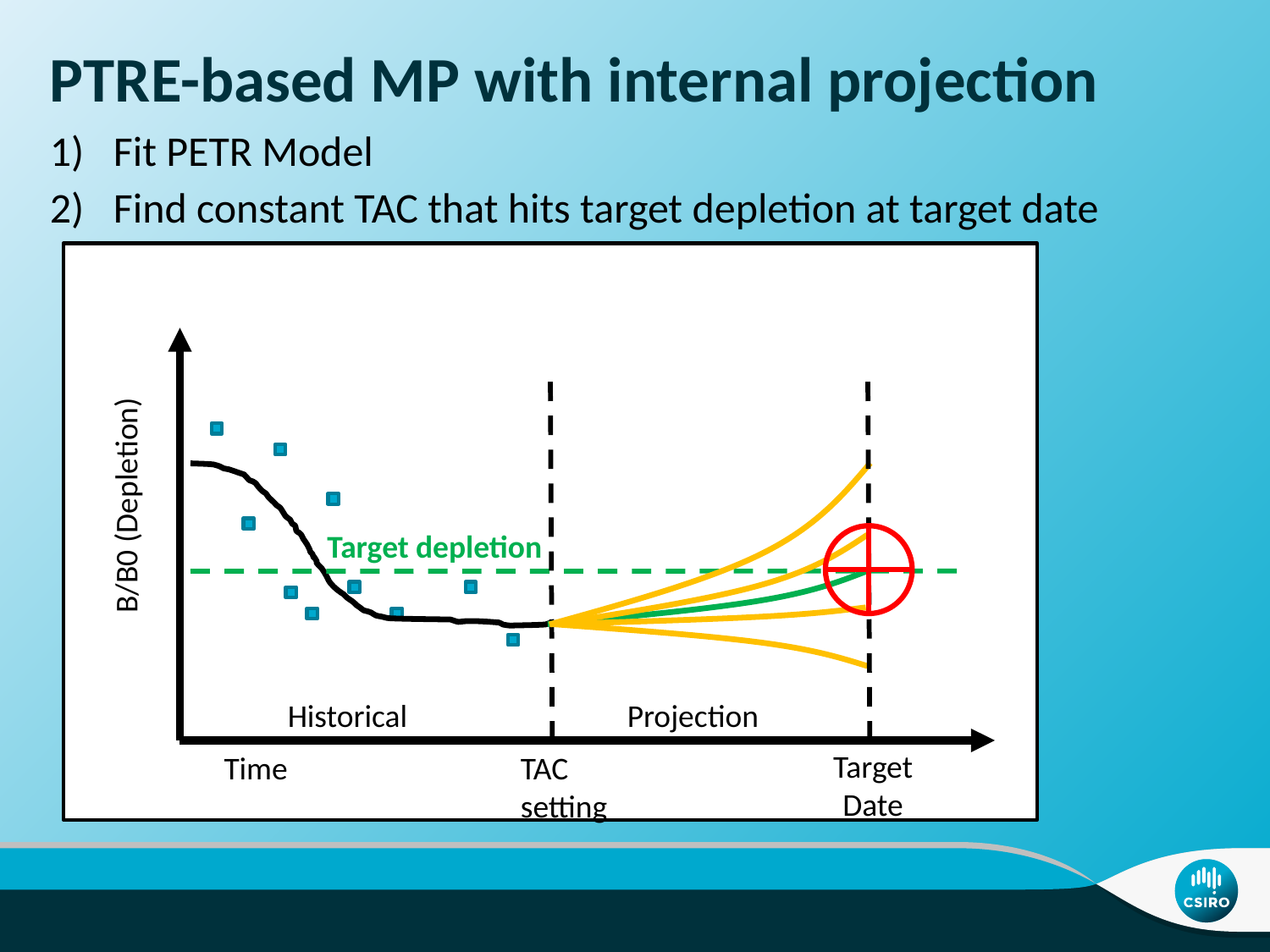

# PTRE-based MP with internal projection
Fit PETR Model
Find constant TAC that hits target depletion at target date

Target Date

B/B0 (Depletion)

Target depletion

Historical
Projection
Time
TAC setting